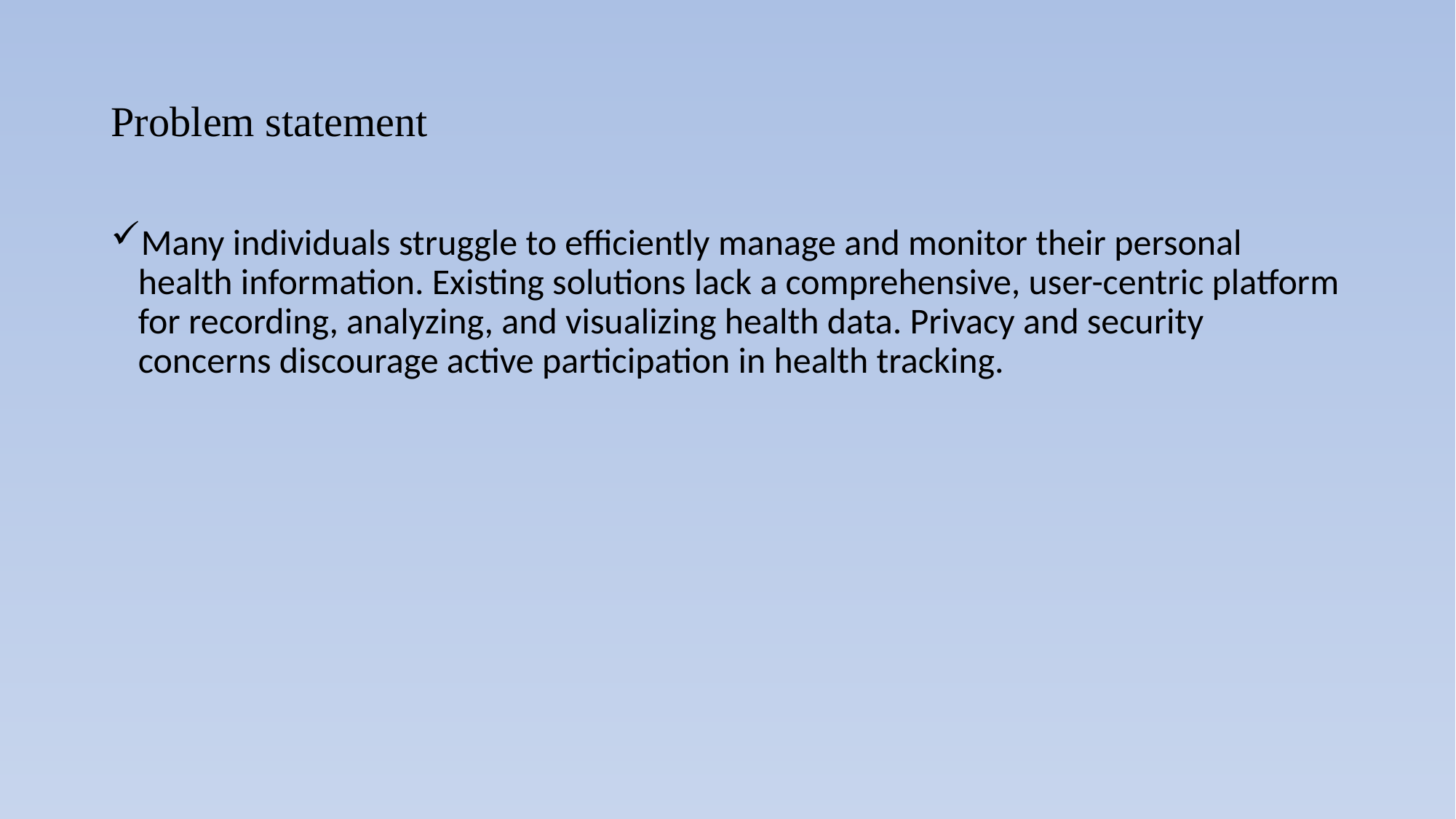

# Problem statement
Many individuals struggle to efficiently manage and monitor their personal health information. Existing solutions lack a comprehensive, user-centric platform for recording, analyzing, and visualizing health data. Privacy and security concerns discourage active participation in health tracking.